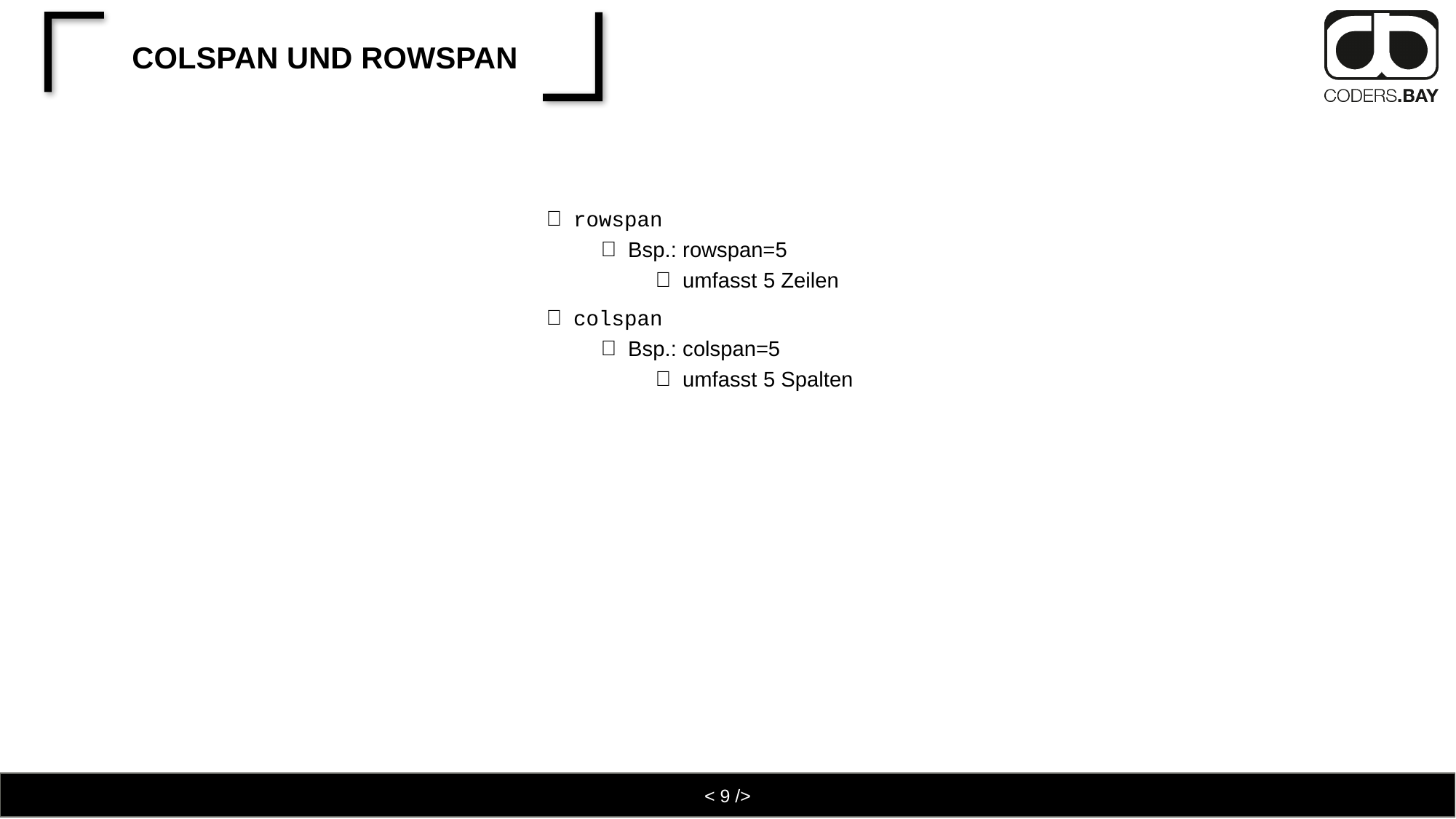

# colspan und rowspan
rowspan
Bsp.: rowspan=5
umfasst 5 Zeilen
colspan
Bsp.: colspan=5
umfasst 5 Spalten